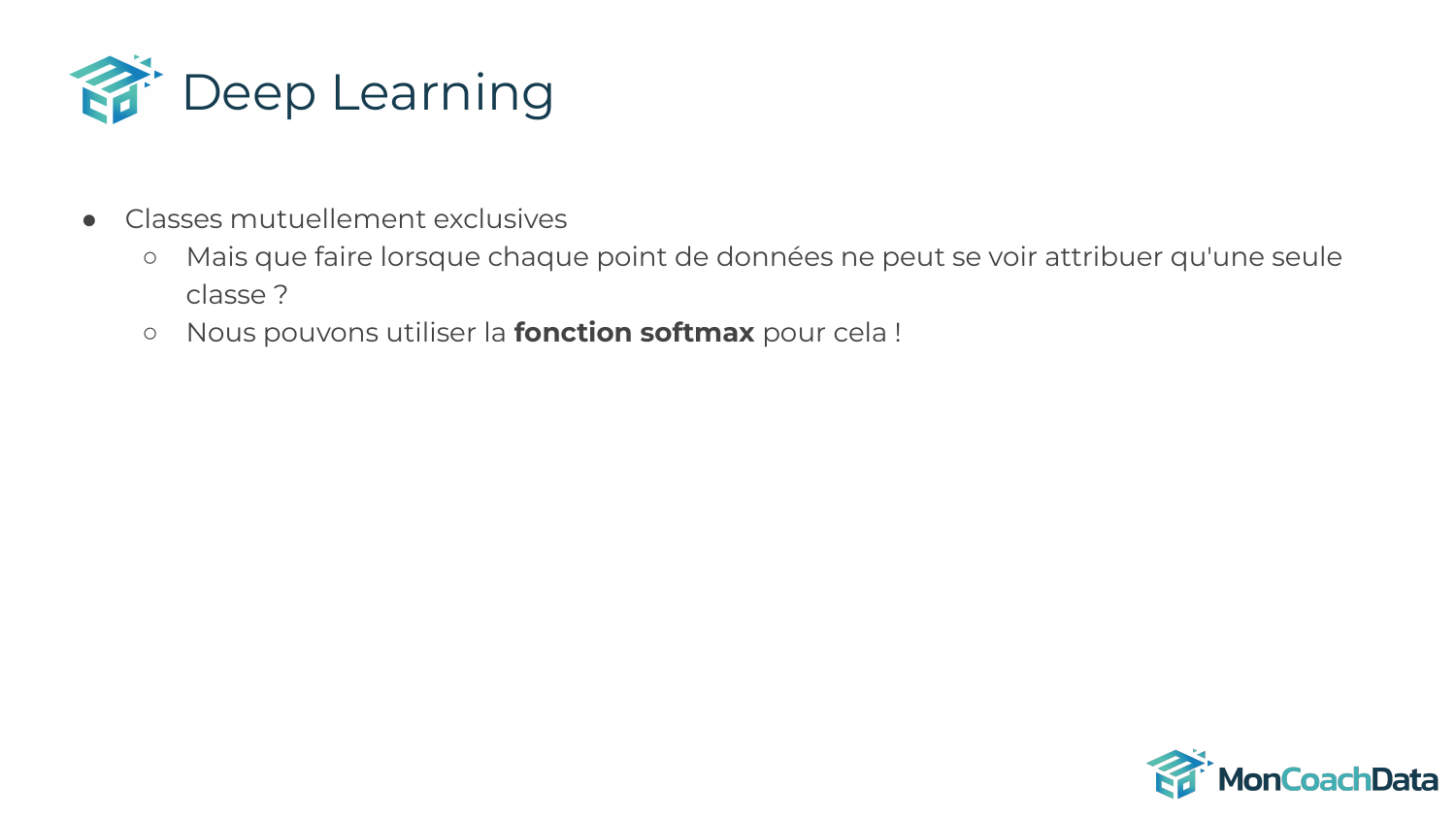

# Deep Learning

Classes mutuellement exclusives
Mais que faire lorsque chaque point de données ne peut se voir attribuer qu'une seule classe ?
Nous pouvons utiliser la fonction softmax pour cela !